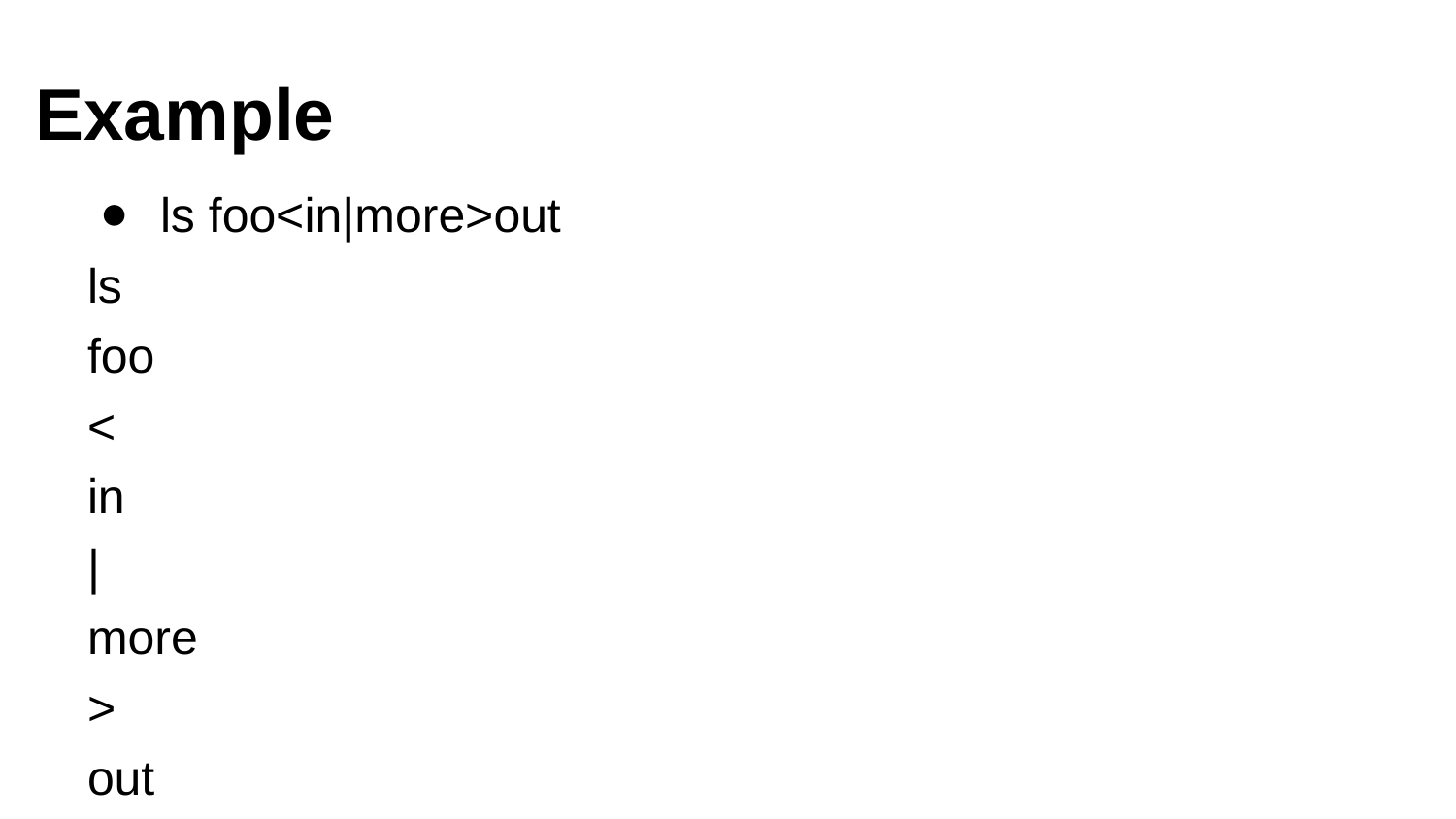

# Example
ls foo<in|more>out
ls
foo
<
in
|
more
>
out